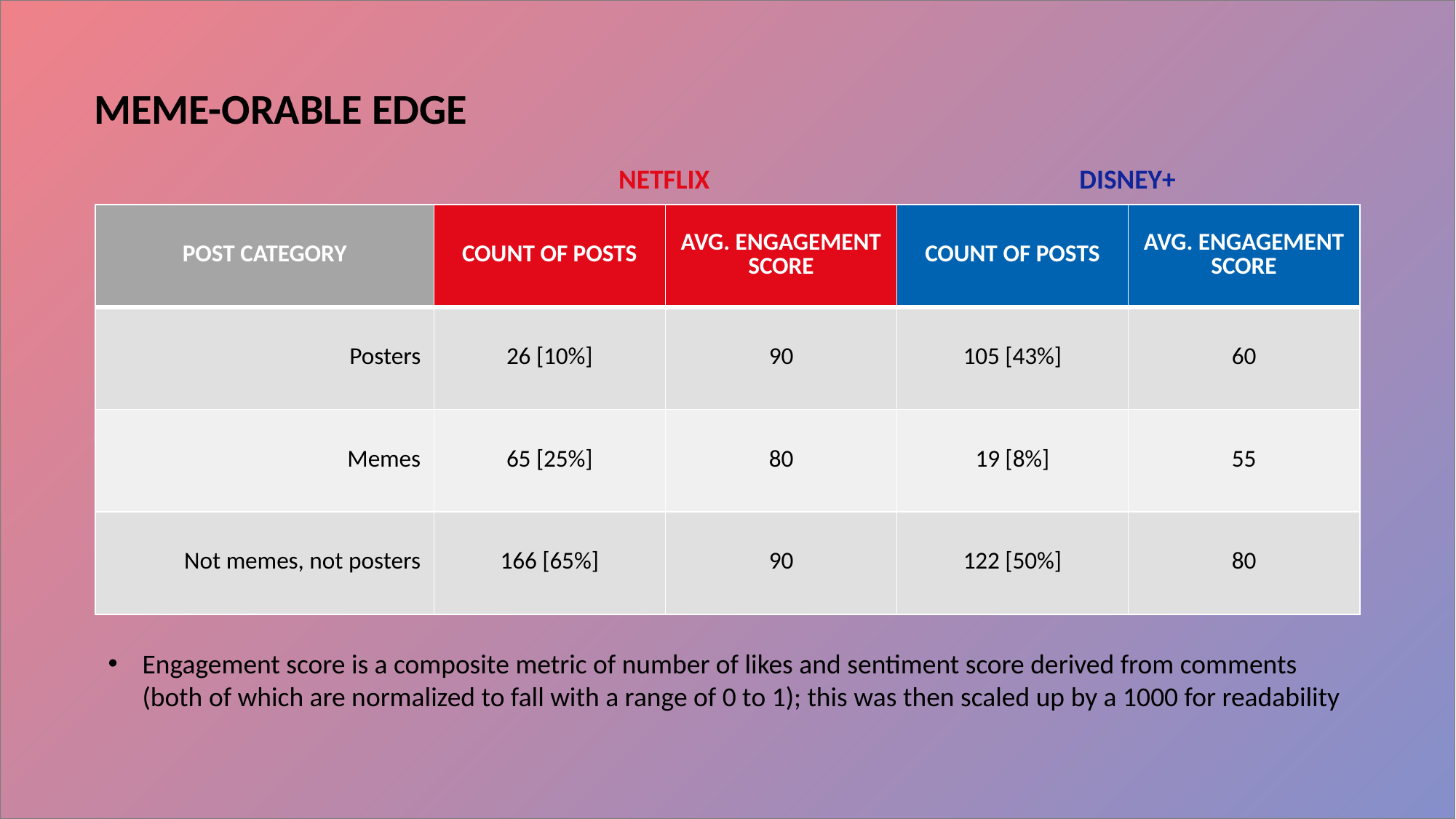

MEME-ORABLE EDGE
NETFLIX
DISNEY+
| POST CATEGORY | COUNT OF POSTS | AVG. ENGAGEMENT SCORE | COUNT OF POSTS | AVG. ENGAGEMENT SCORE |
| --- | --- | --- | --- | --- |
| Posters | 26 [10%] | 90 | 105 [43%] | 60 |
| Memes | 65 [25%] | 80 | 19 [8%] | 55 |
| Not memes, not posters | 166 [65%] | 90 | 122 [50%] | 80 |
Engagement score is a composite metric of number of likes and sentiment score derived from comments (both of which are normalized to fall with a range of 0 to 1); this was then scaled up by a 1000 for readability